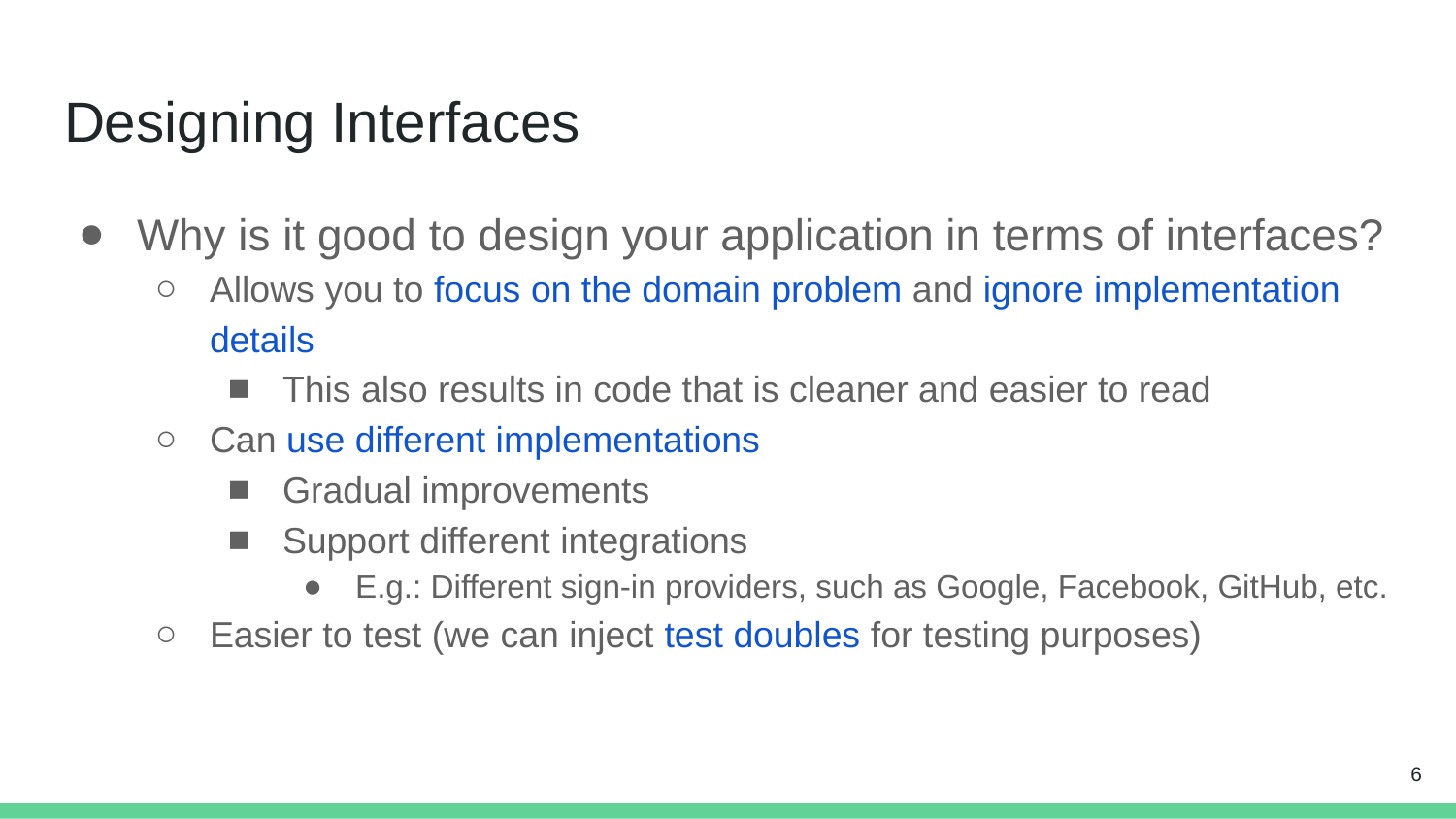

# Designing Interfaces
Why is it good to design your application in terms of interfaces?
Allows you to focus on the domain problem and ignore implementation details
This also results in code that is cleaner and easier to read
Can use different implementations
Gradual improvements
Support different integrations
E.g.: Different sign-in providers, such as Google, Facebook, GitHub, etc.
Easier to test (we can inject test doubles for testing purposes)
6